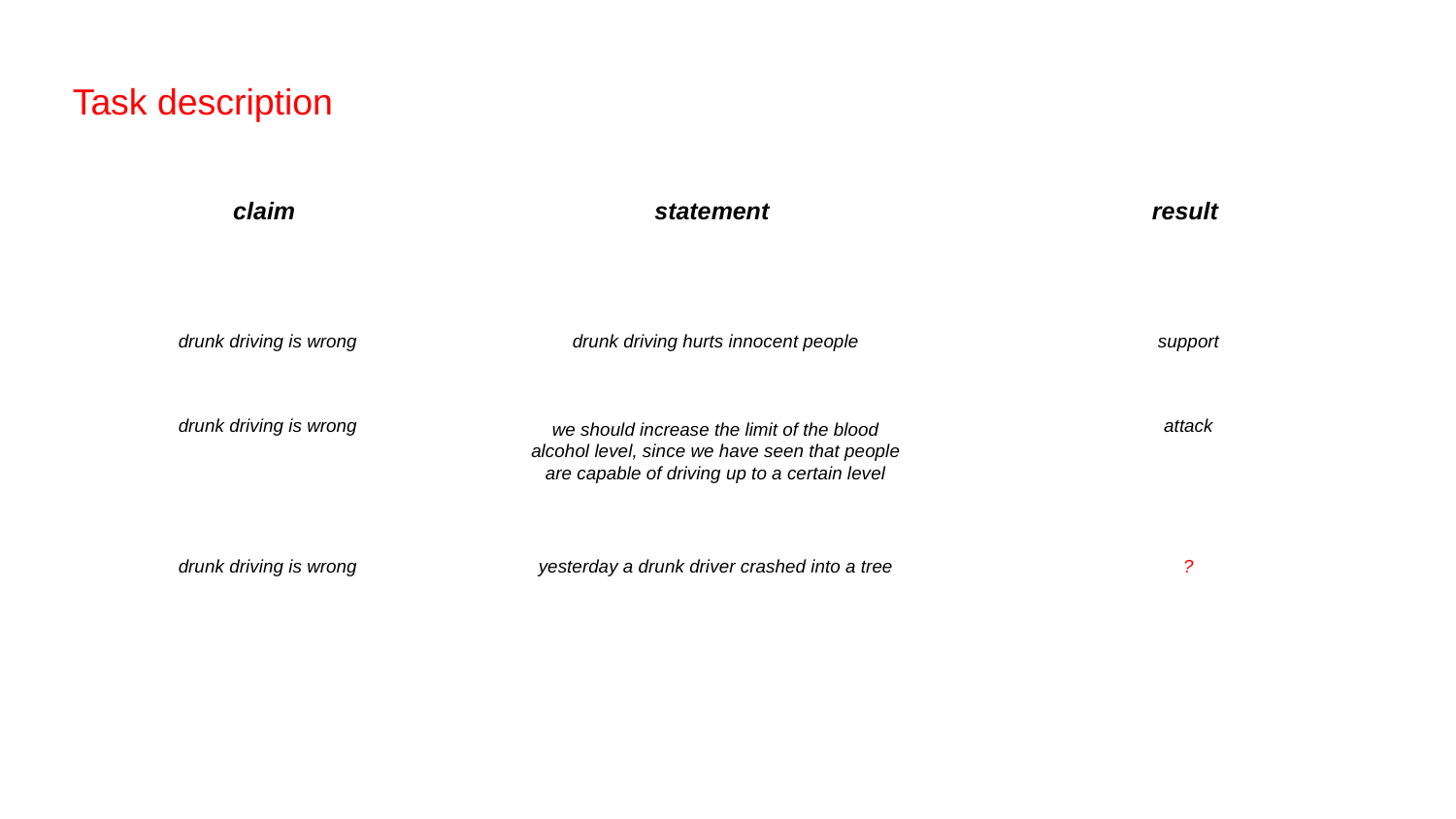

Task description
claim
statement
result
drunk driving is wrong
drunk driving hurts innocent people
support
drunk driving is wrong
we should increase the limit of the blood alcohol level, since we have seen that people are capable of driving up to a certain level
attack
drunk driving is wrong
yesterday a drunk driver crashed into a tree
?